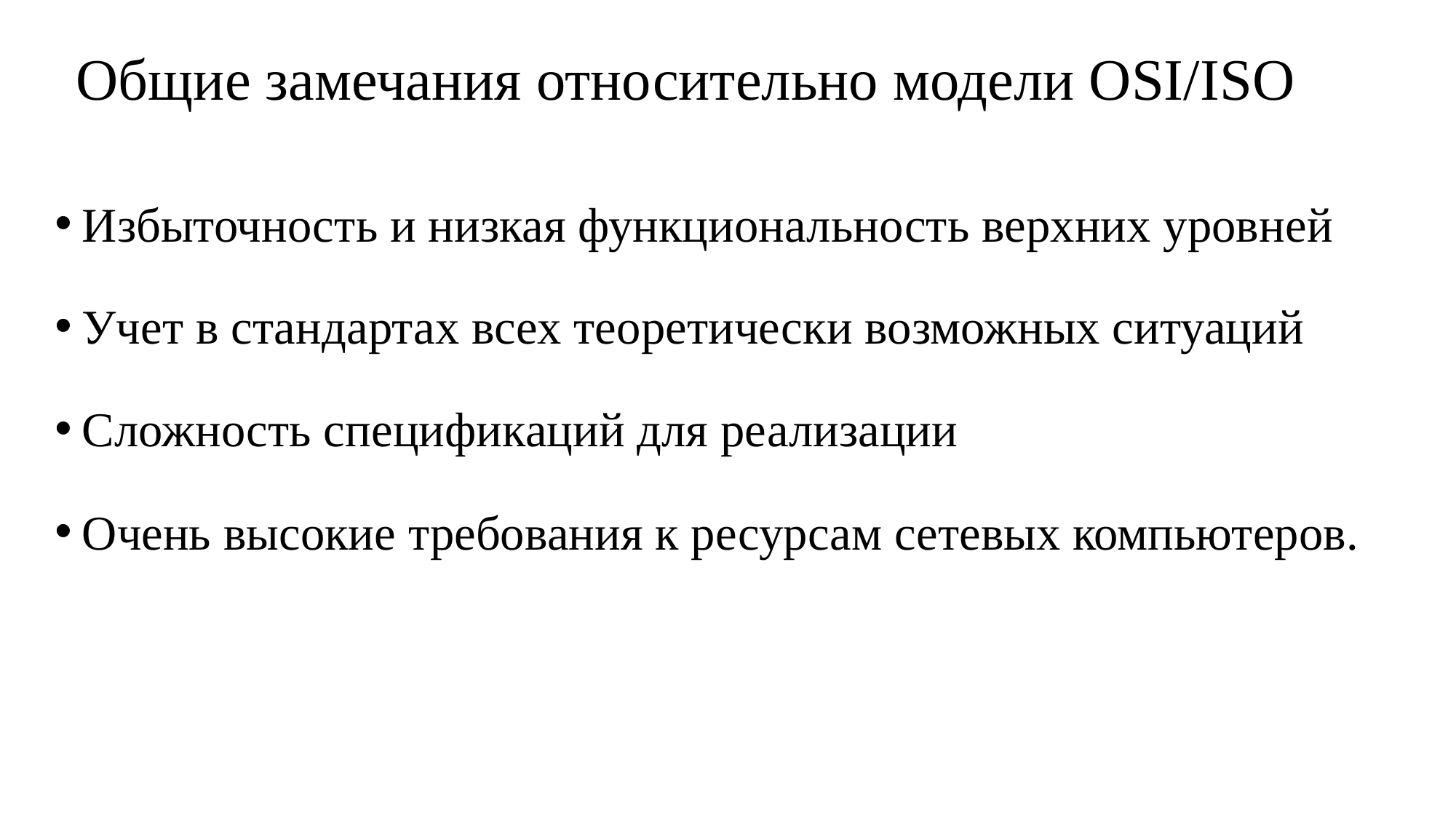

# Общие замечания относительно модели OSI/ISO
Избыточность и низкая функциональность верхних уровней
Учет в стандартах всех теоретически возможных ситуаций
Сложность спецификаций для реализации
Очень высокие требования к ресурсам сетевых компьютеров.